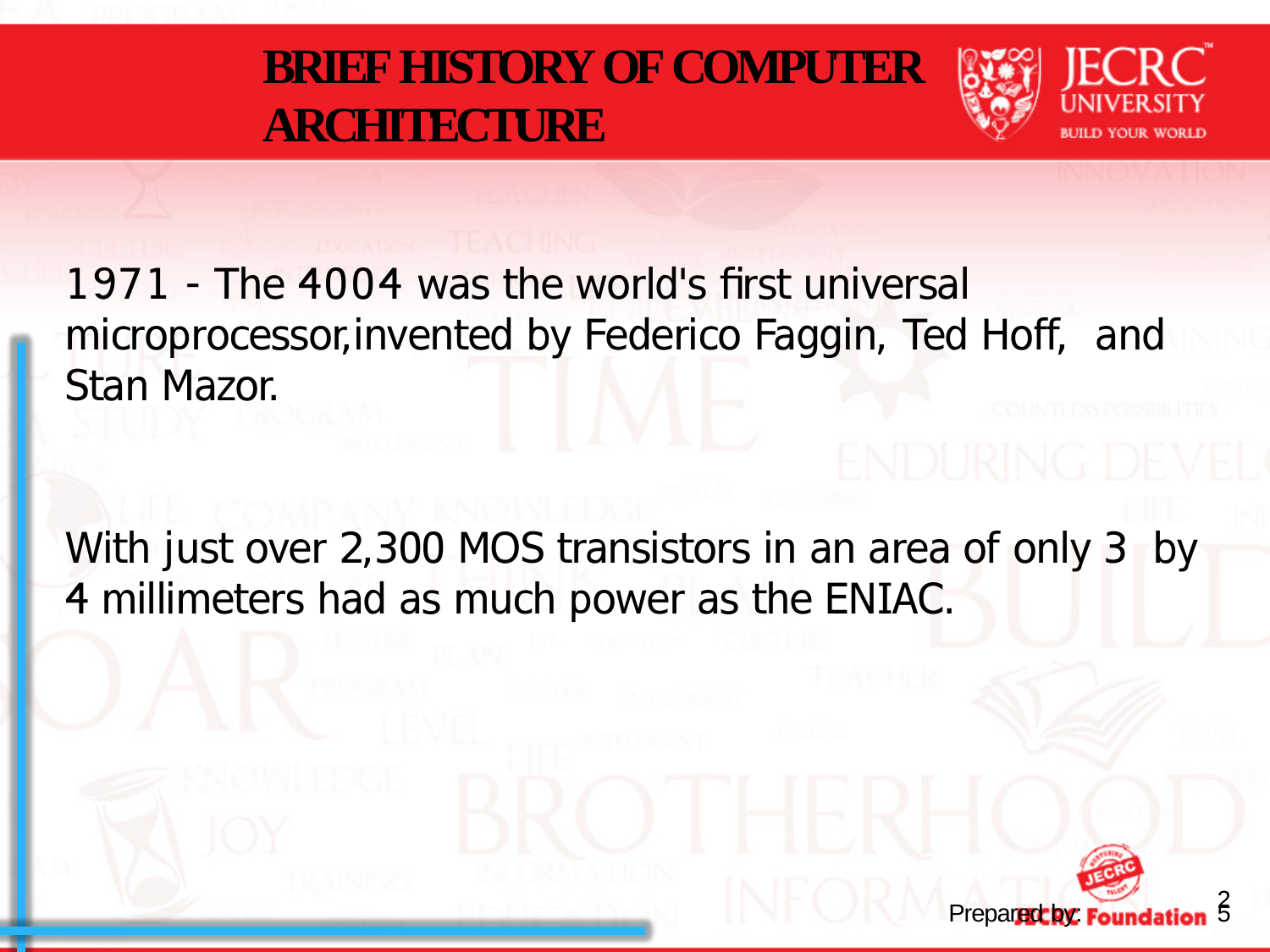

# BRIEF HISTORY OF COMPUTER ARCHITECTURE
1971 - The 4004 was the world's first universal  microprocessor,invented by Federico Faggin, Ted Hoff,  and Stan Mazor.

With just over 2,300 MOS transistors in an area of only 3  by 4 millimeters had as much power as the ENIAC.

Prepared by:
25